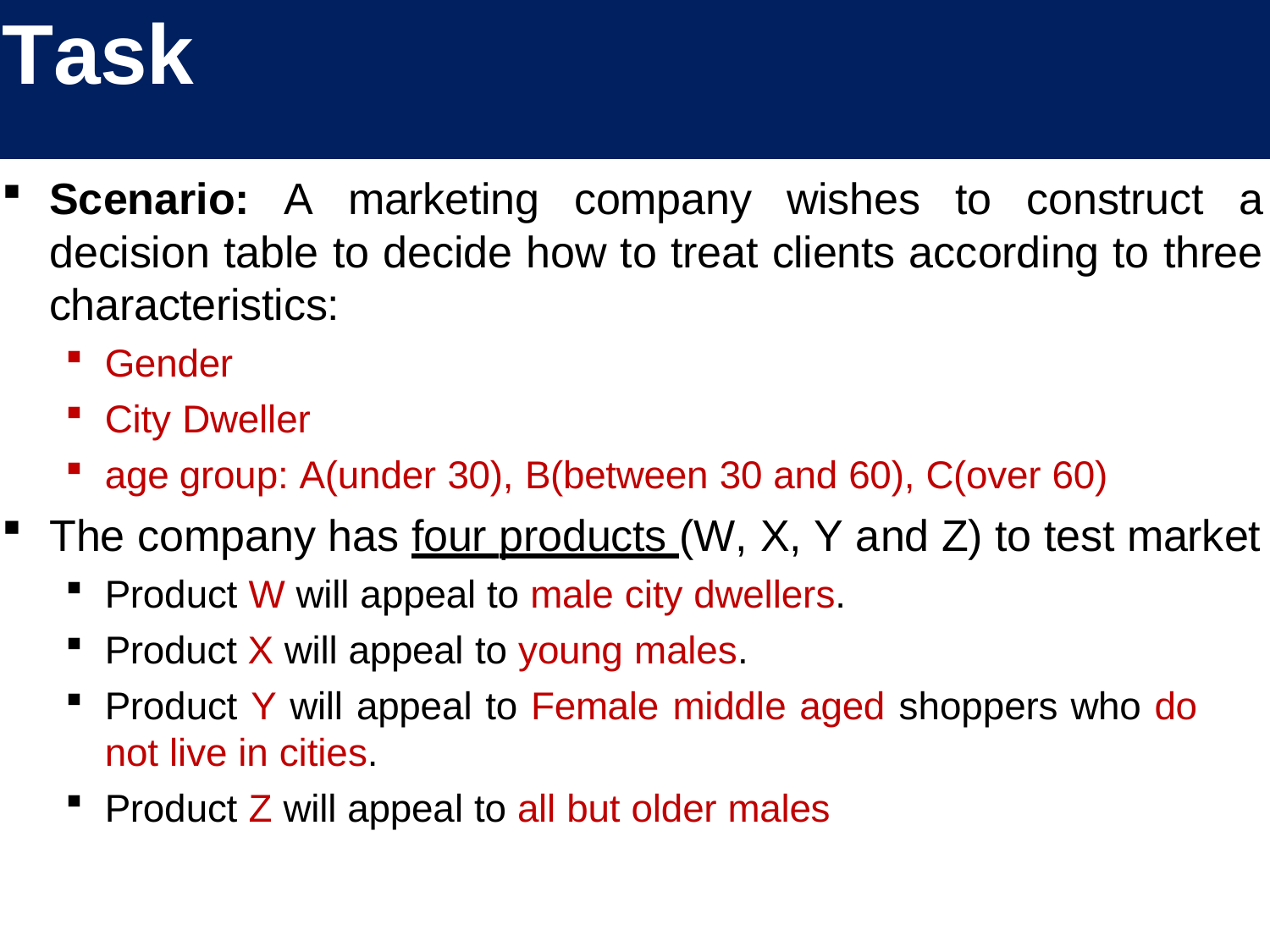

# Task
Scenario: A marketing company wishes to construct a decision table to decide how to treat clients according to three characteristics:
Gender
City Dweller
age group: A(under 30), B(between 30 and 60), C(over 60)
The company has four products (W, X, Y and Z) to test market
Product W will appeal to male city dwellers.
Product X will appeal to young males.
Product Y will appeal to Female middle aged shoppers who do not live in cities.
Product Z will appeal to all but older males